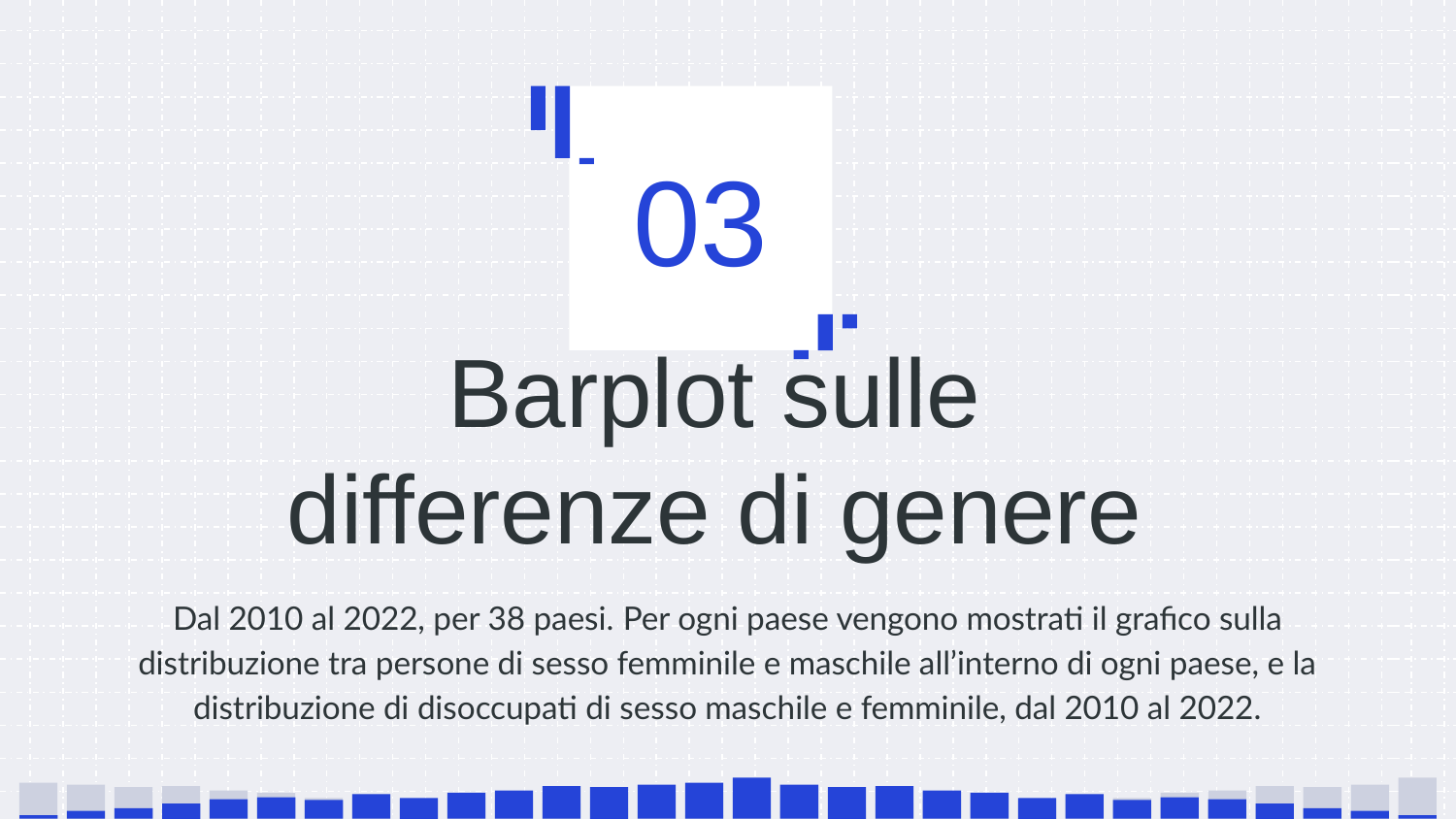

03

# Barplot sulle differenze di genere
Dal 2010 al 2022, per 38 paesi. Per ogni paese vengono mostrati il grafico sulla distribuzione tra persone di sesso femminile e maschile all’interno di ogni paese, e la distribuzione di disoccupati di sesso maschile e femminile, dal 2010 al 2022.